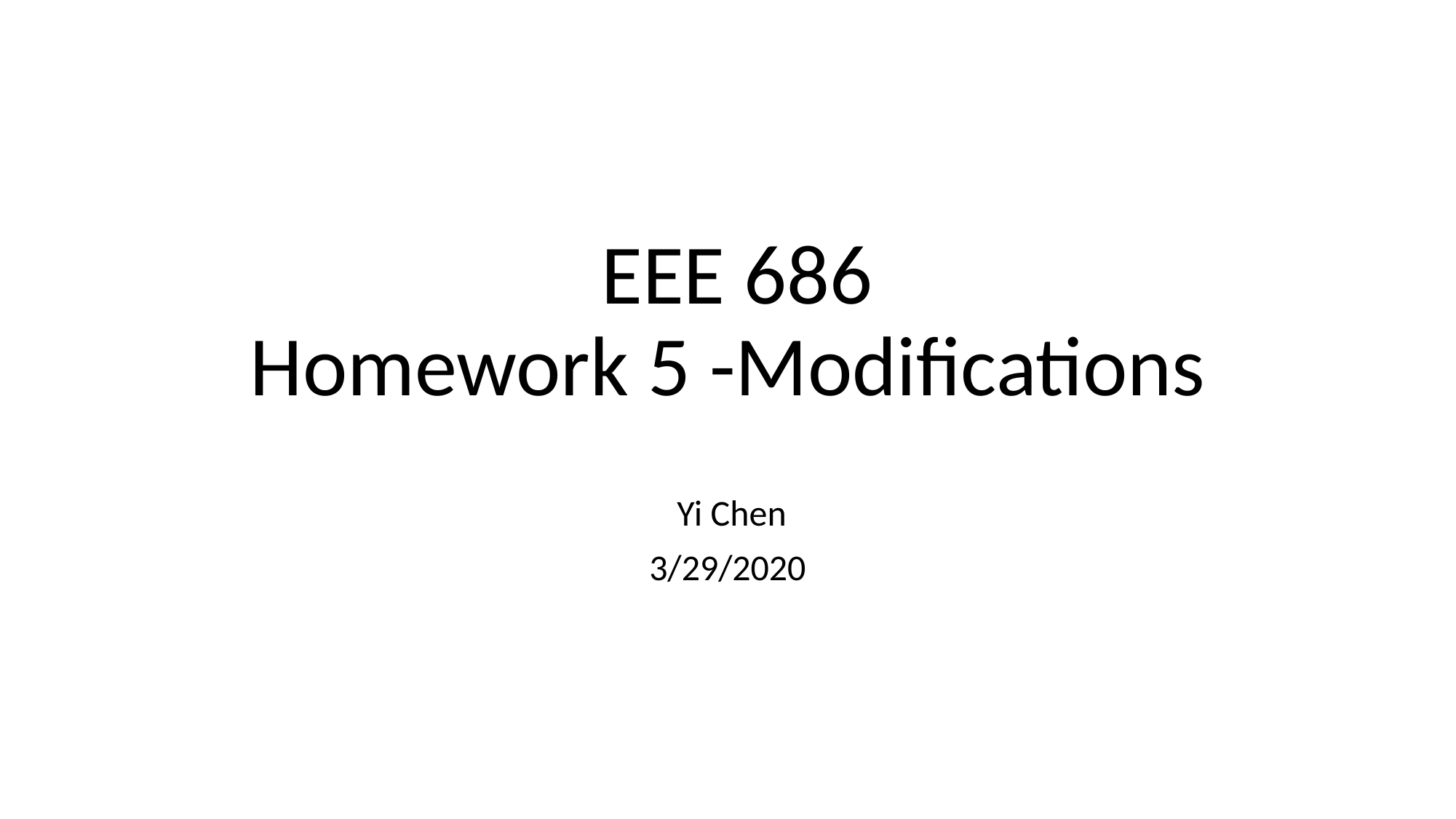

# EEE 686 Homework 5 -Modifications

 Yi Chen
3/29/2020